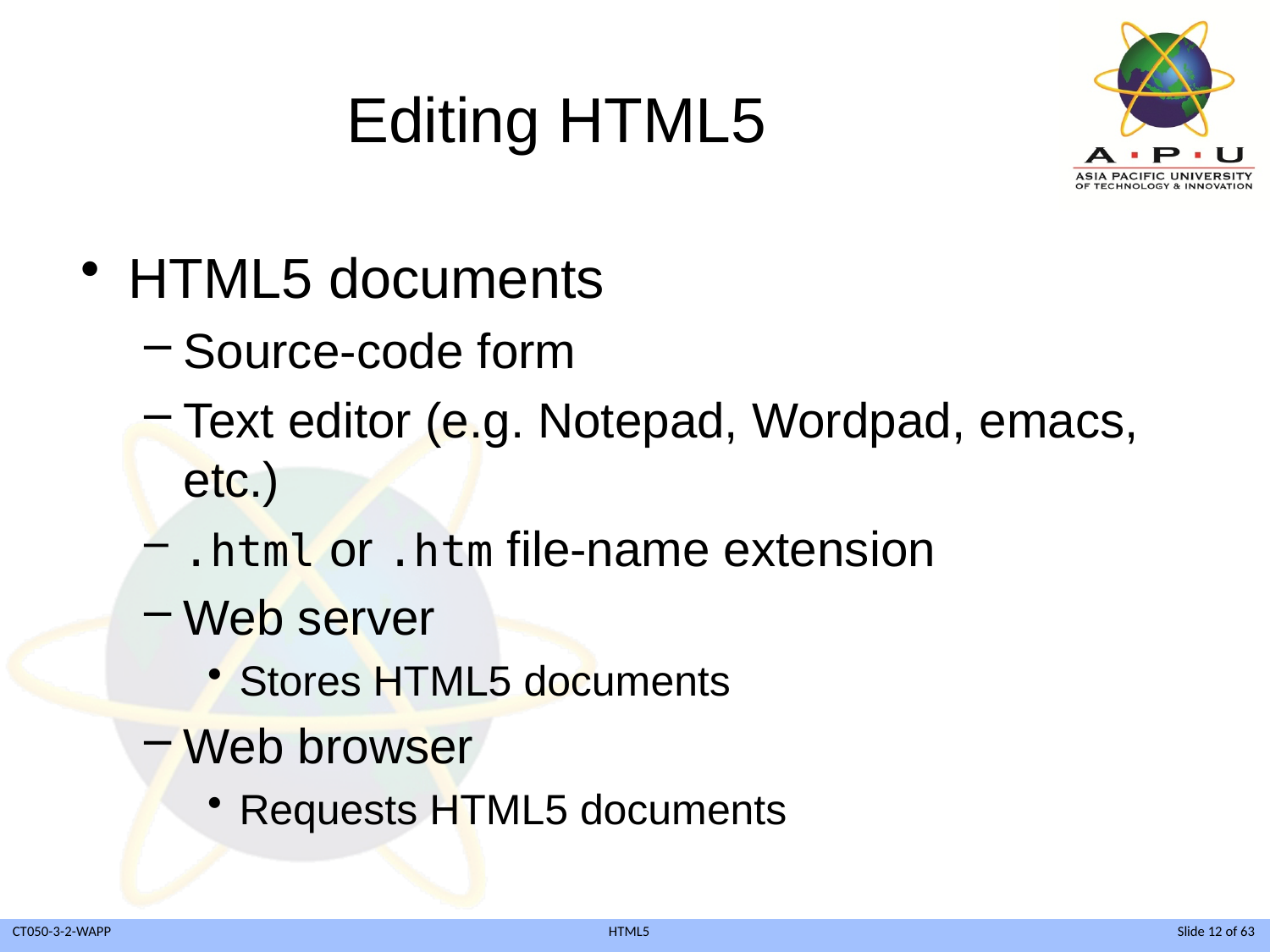

# Editing HTML5
HTML5 documents
Source-code form
Text editor (e.g. Notepad, Wordpad, emacs, etc.)
.html or .htm file-name extension
Web server
Stores HTML5 documents
Web browser
Requests HTML5 documents